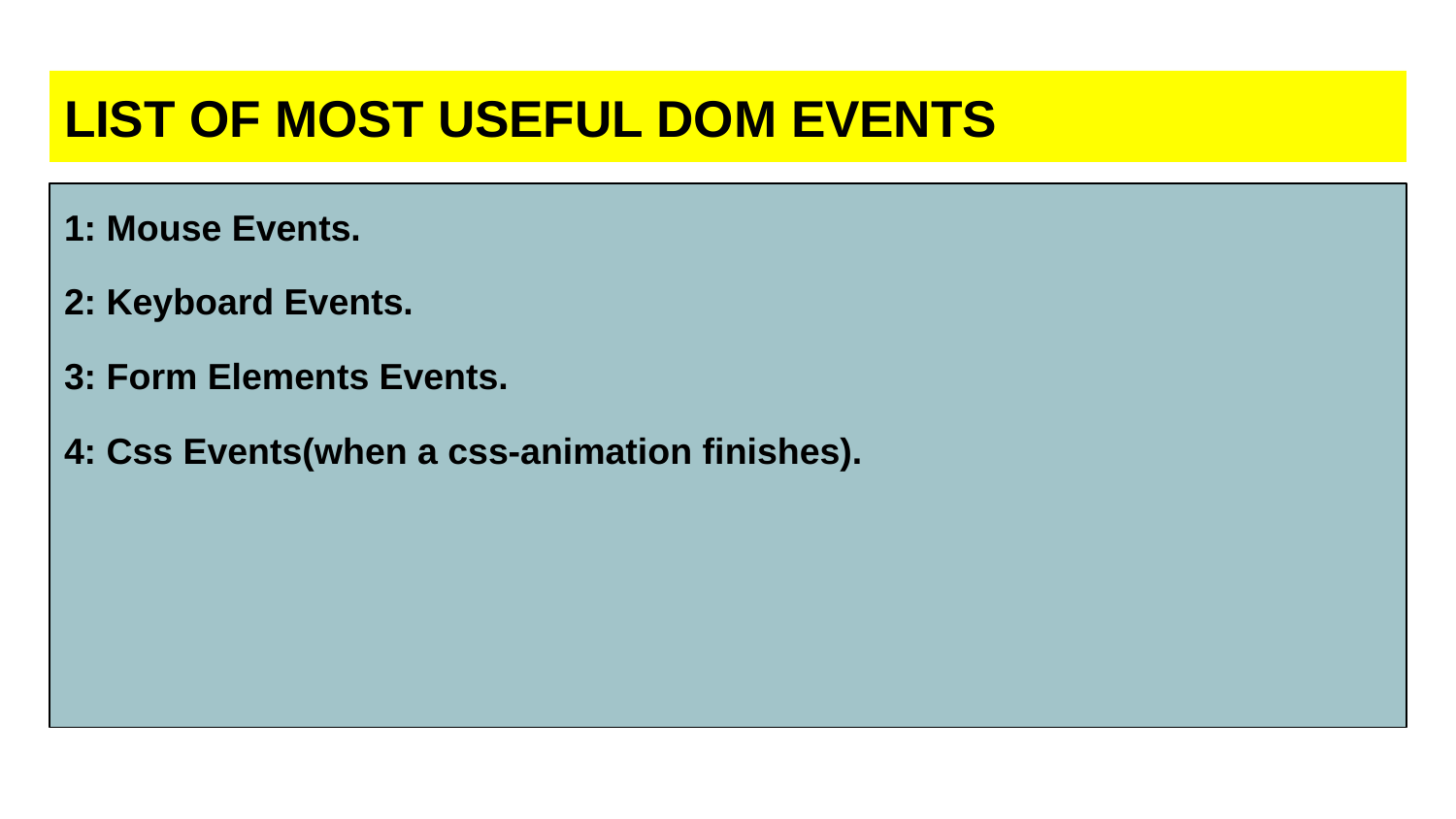

# LIST OF MOST USEFUL DOM EVENTS
1: Mouse Events.
2: Keyboard Events.
3: Form Elements Events.
4: Css Events(when a css-animation finishes).